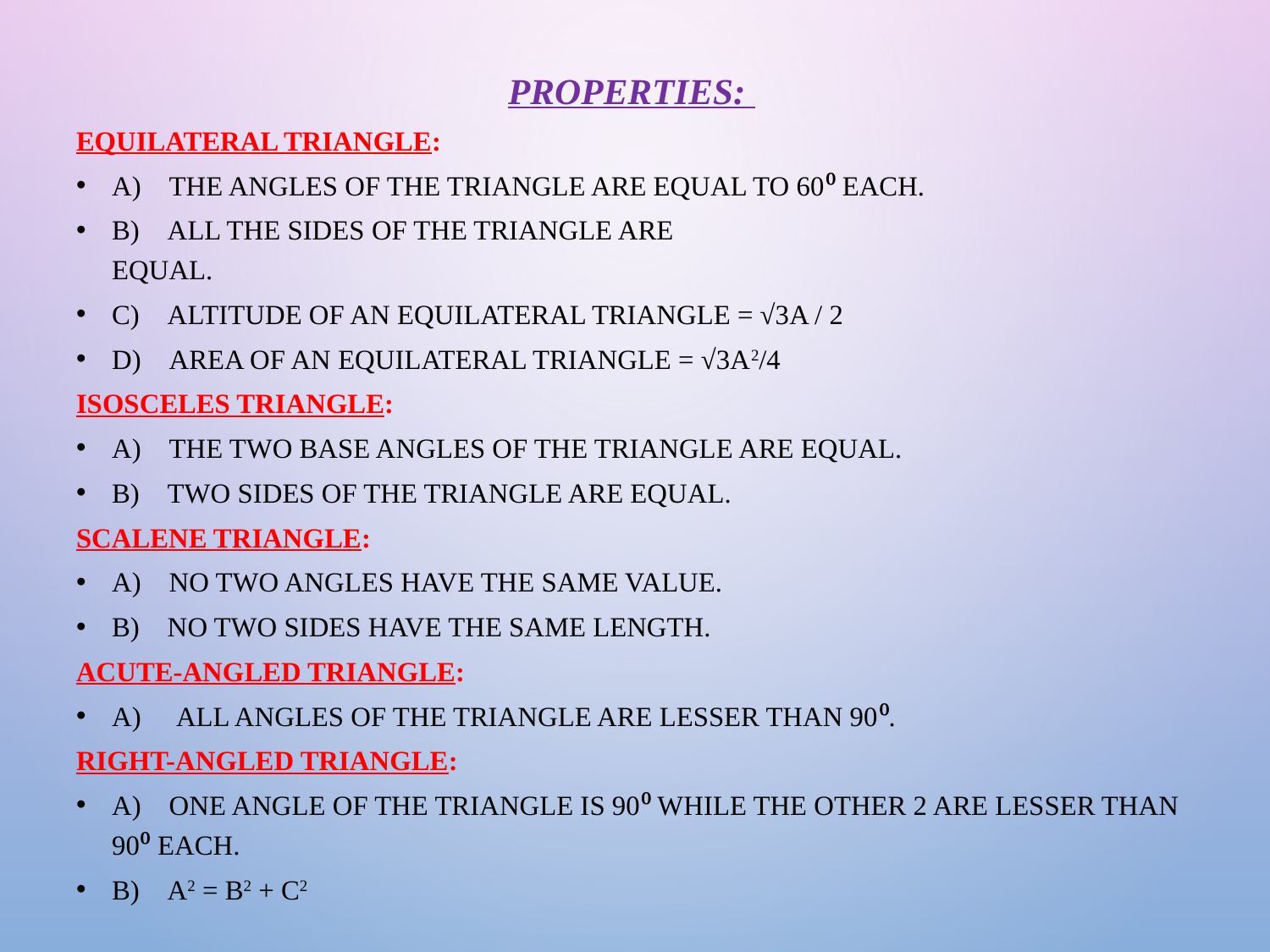

Properties:
Equilateral Triangle:
a)    The angles of the triangle are equal to 60⁰ each.
b)    All the sides of the triangle are equal.
c)    Altitude of an equilateral triangle = √3a / 2
d)    Area of an equilateral triangle = √3a2/4
Isosceles Triangle:
a)    The two base angles of the triangle are equal.
b)    Two sides of the triangle are equal.
Scalene Triangle:
a)    No two angles have the same value.
b)    No two sides have the same length.
Acute-angled Triangle:
a)     All angles of the triangle are lesser than 90⁰.
Right-angled Triangle:
a)    One angle of the triangle is 90⁰ while the other 2 are lesser than 90⁰ each.
b)    a2 = b2 + c2